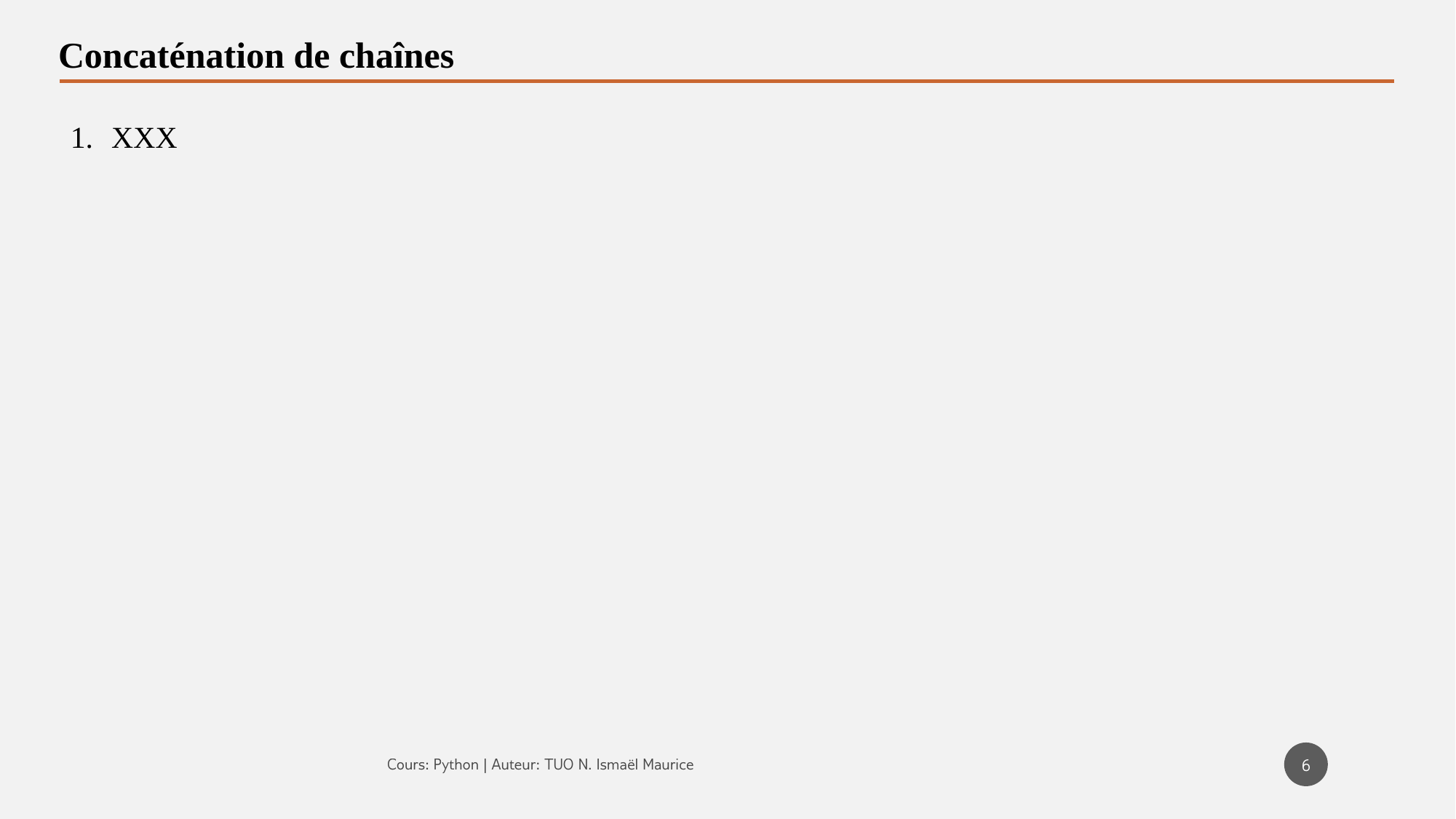

Concaténation de chaînes
XXX
6
Cours: Python | Auteur: TUO N. Ismaël Maurice